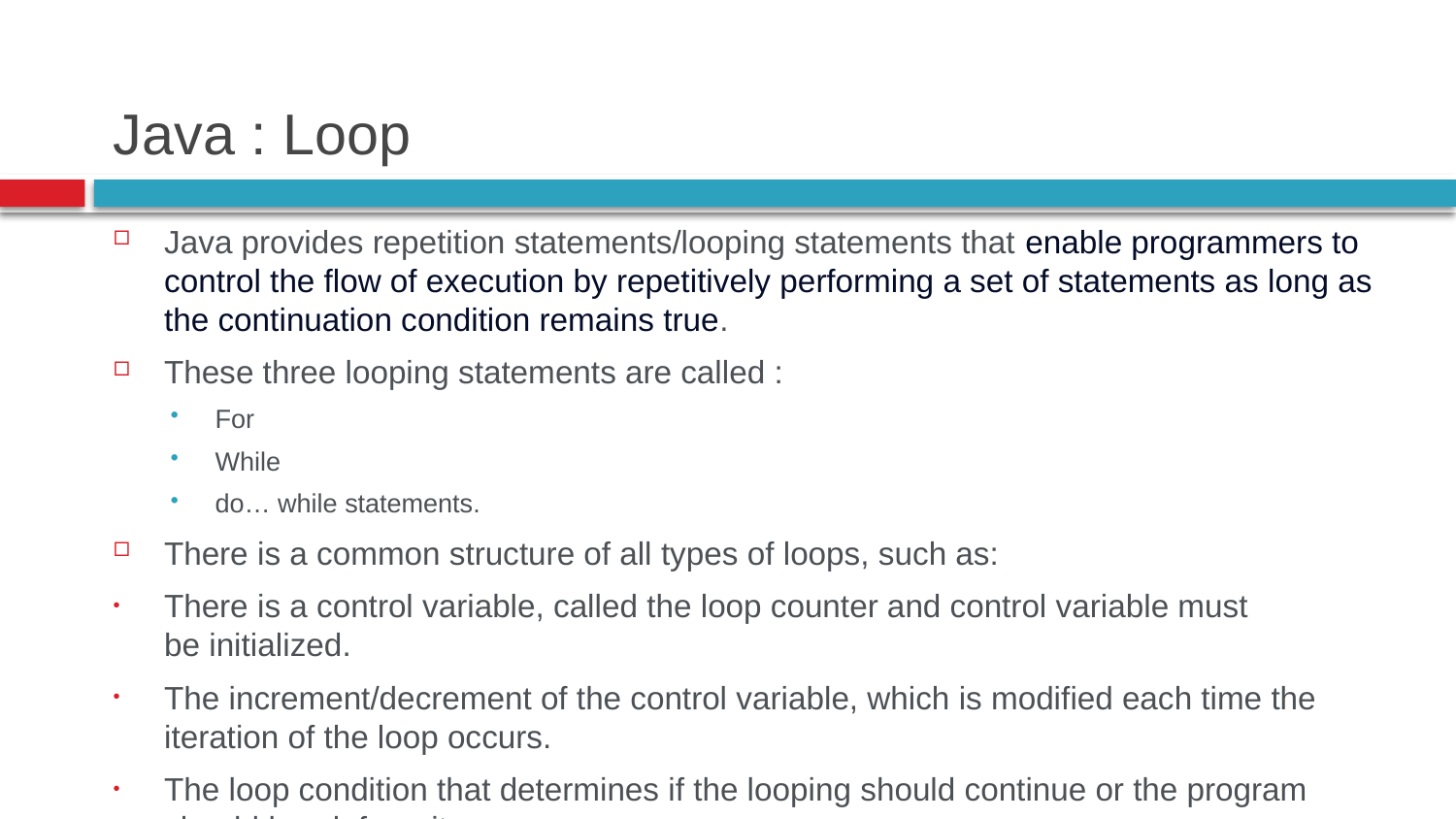

# Java : Loop
Java provides repetition statements/looping statements that enable programmers to control the flow of execution by repetitively performing a set of statements as long as the continuation condition remains true.
These three looping statements are called :
For
While
do… while statements.
There is a common structure of all types of loops, such as:
There is a control variable, called the loop counter and control variable must be initialized.
The increment/decrement of the control variable, which is modified each time the iteration of the loop occurs.
The loop condition that determines if the looping should continue or the program should break from it.